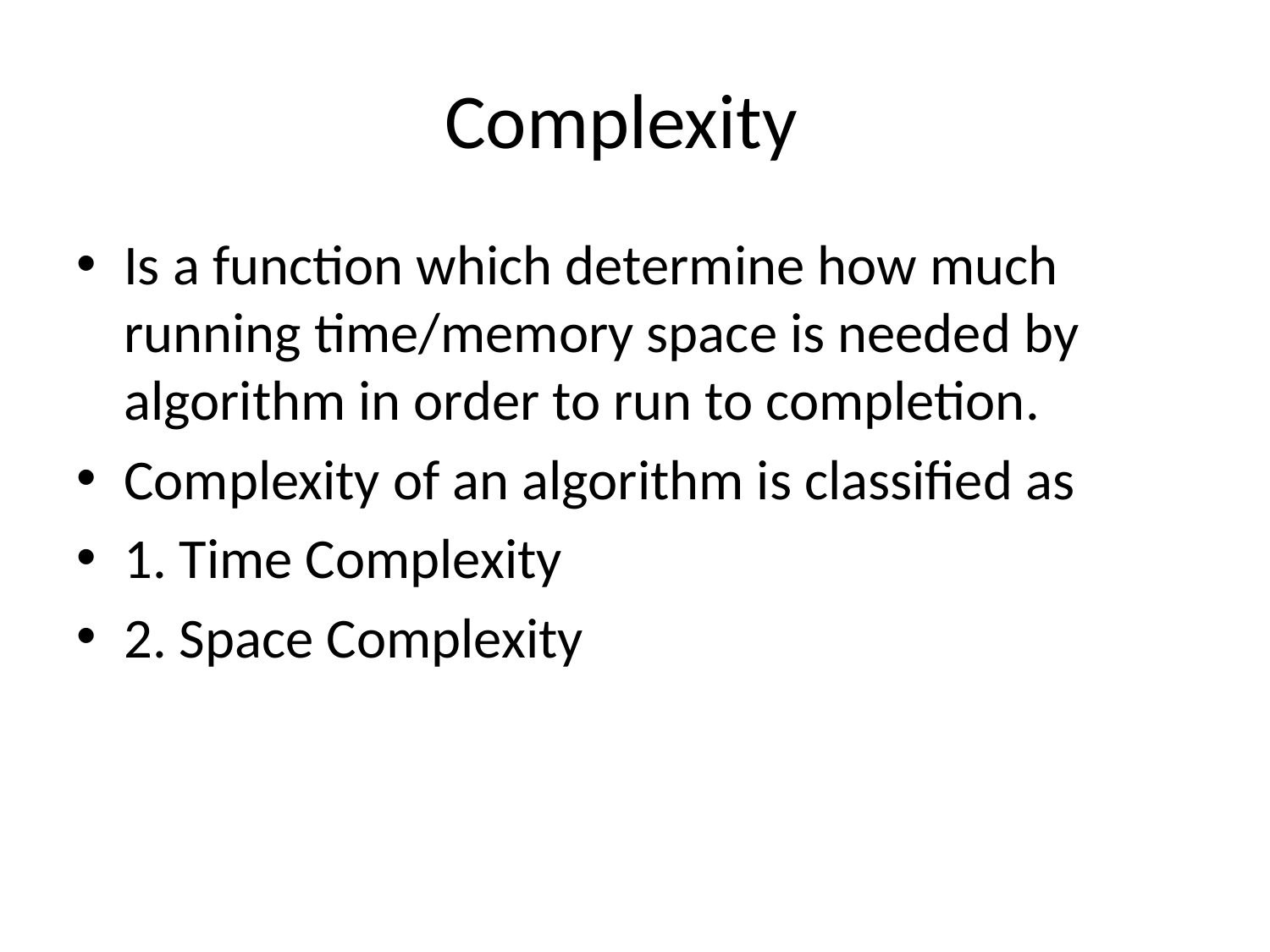

# Complexity
Is a function which determine how much running time/memory space is needed by algorithm in order to run to completion.
Complexity of an algorithm is classified as
1. Time Complexity
2. Space Complexity